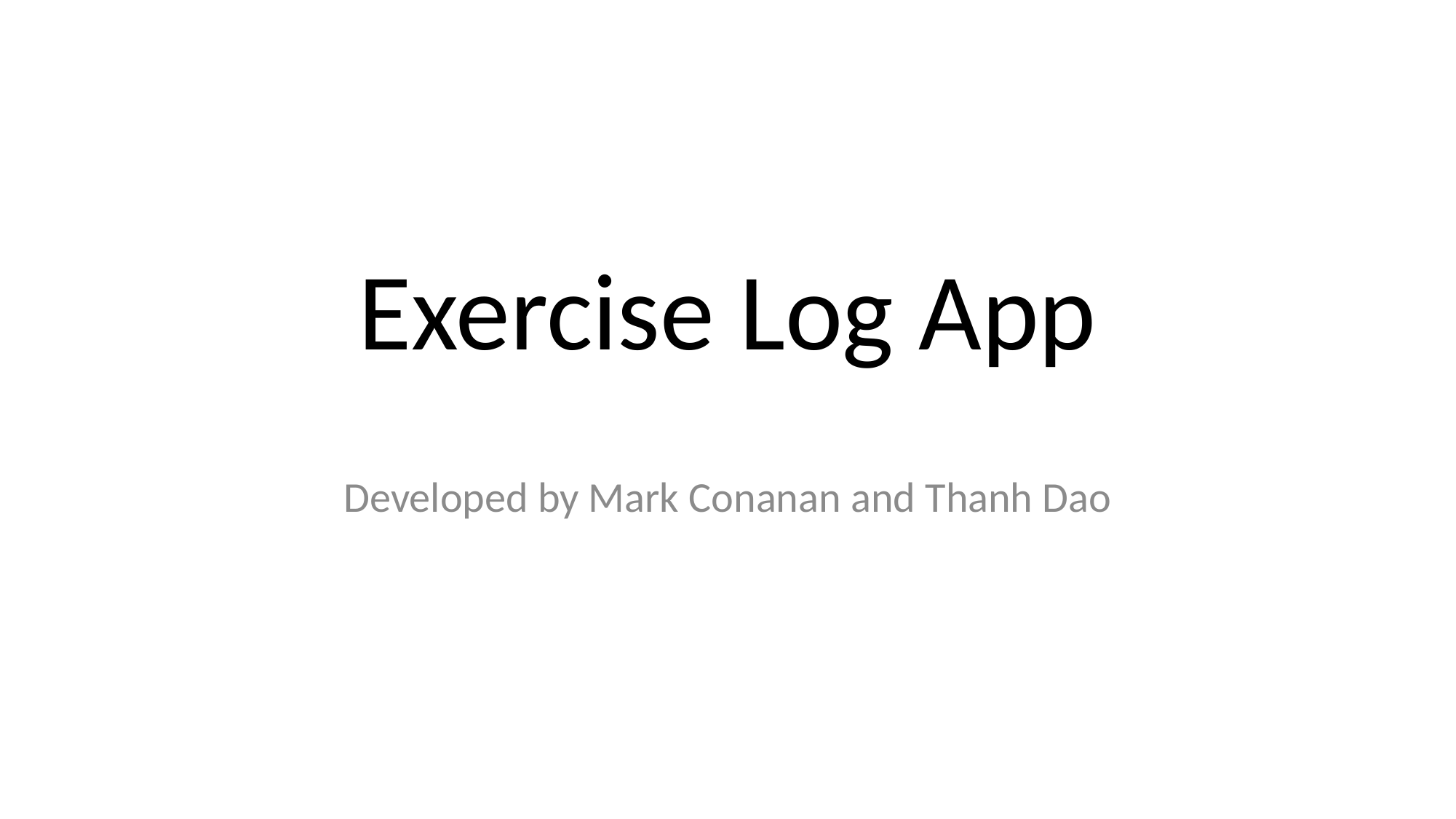

# Exercise Log App
Developed by Mark Conanan and Thanh Dao